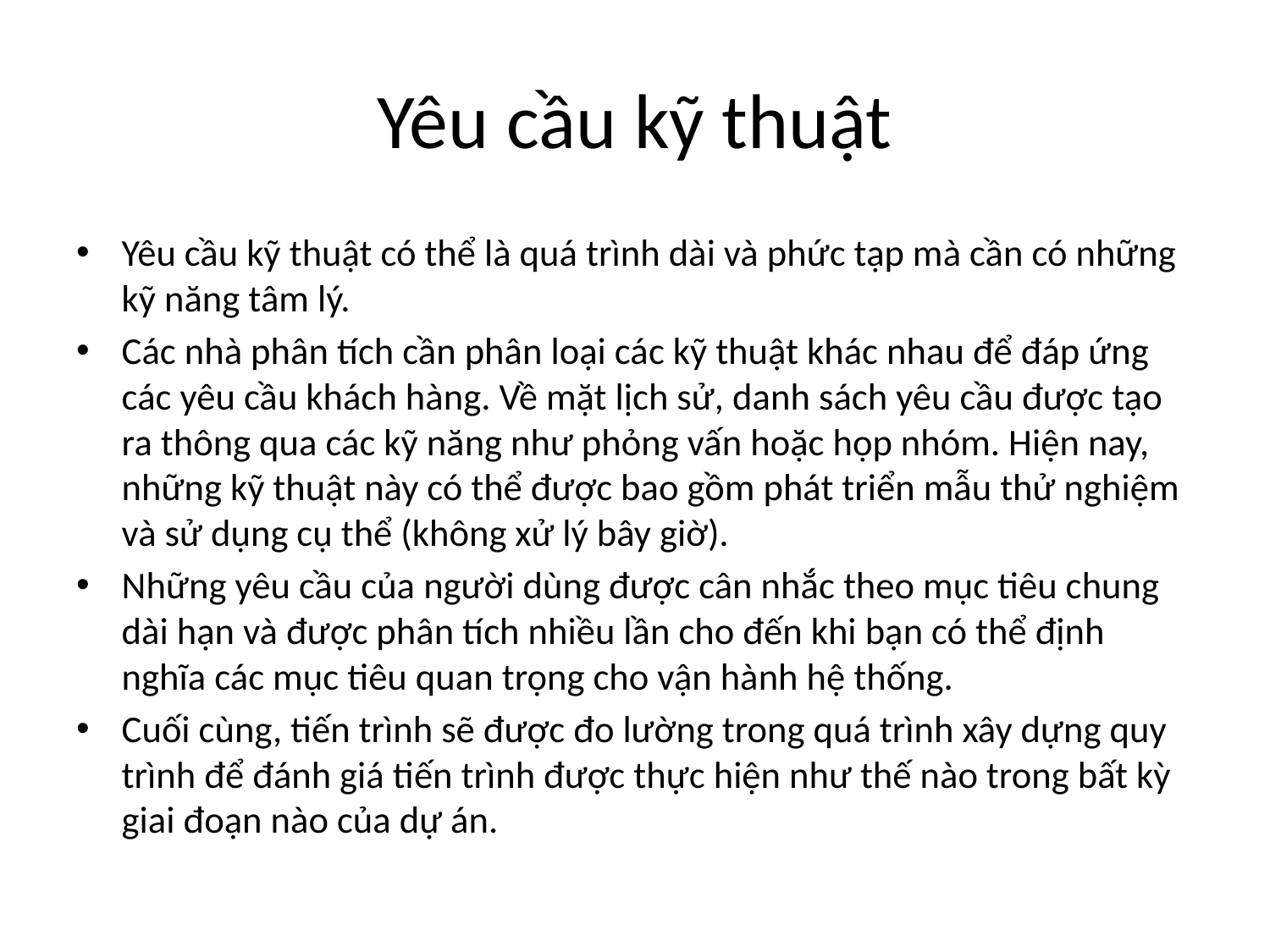

# Yêu cầu kỹ thuật
Yêu cầu kỹ thuật có thể là quá trình dài và phức tạp mà cần có những kỹ năng tâm lý.
Các nhà phân tích cần phân loại các kỹ thuật khác nhau để đáp ứng các yêu cầu khách hàng. Về mặt lịch sử, danh sách yêu cầu được tạo ra thông qua các kỹ năng như phỏng vấn hoặc họp nhóm. Hiện nay, những kỹ thuật này có thể được bao gồm phát triển mẫu thử nghiệm và sử dụng cụ thể (không xử lý bây giờ).
Những yêu cầu của người dùng được cân nhắc theo mục tiêu chung dài hạn và được phân tích nhiều lần cho đến khi bạn có thể định nghĩa các mục tiêu quan trọng cho vận hành hệ thống.
Cuối cùng, tiến trình sẽ được đo lường trong quá trình xây dựng quy trình để đánh giá tiến trình được thực hiện như thế nào trong bất kỳ giai đoạn nào của dự án.